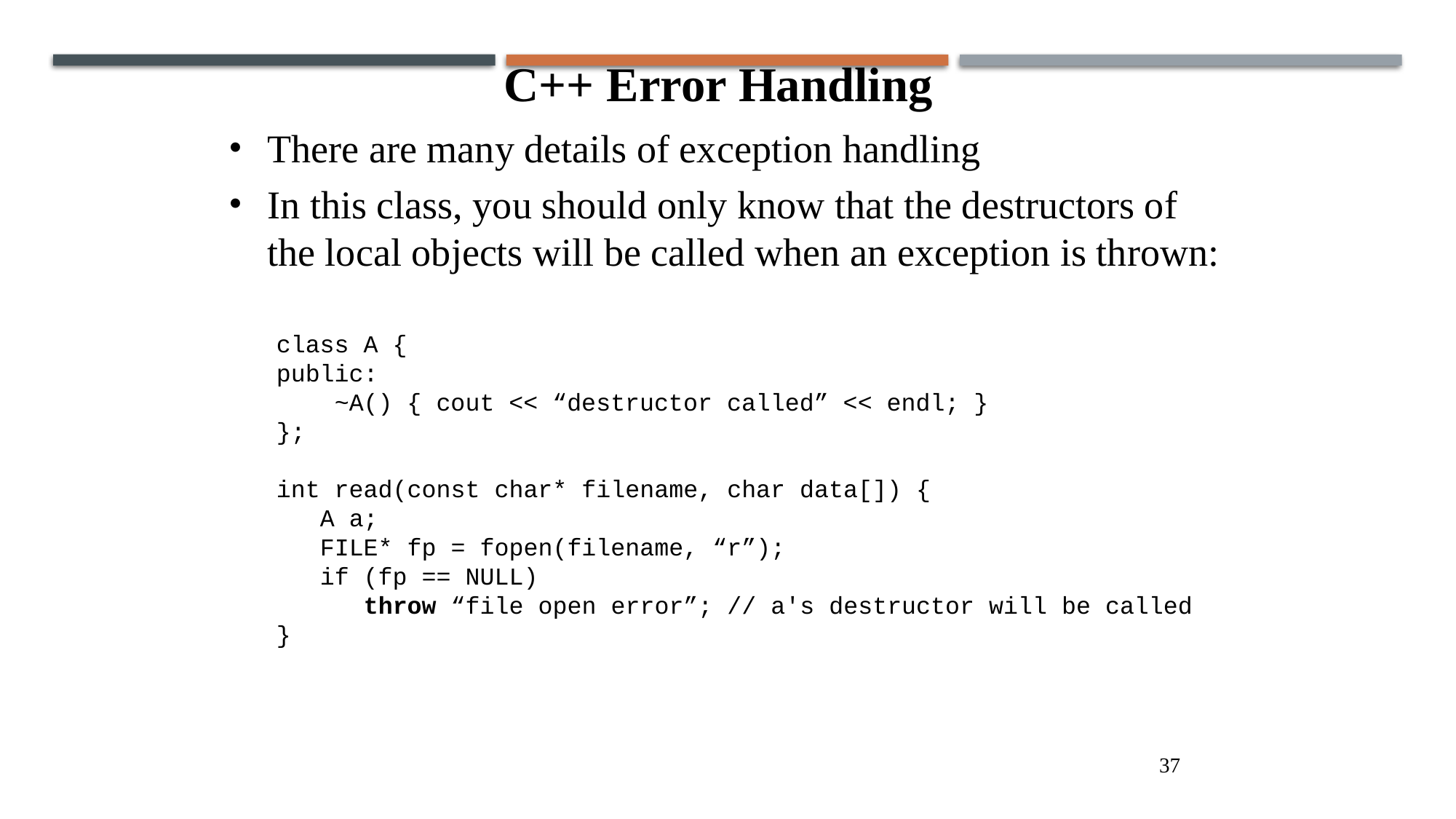

C++ Error Handling
There are many details of exception handling
In this class, you should only know that the destructors of the local objects will be called when an exception is thrown:

class A {
public:
    ~A() { cout << “destructor called” << endl; }
};

int read(const char* filename, char data[]) {
   A a;
   FILE* fp = fopen(filename, “r”);
   if (fp == NULL)
      throw “file open error”; // a's destructor will be called
}
37